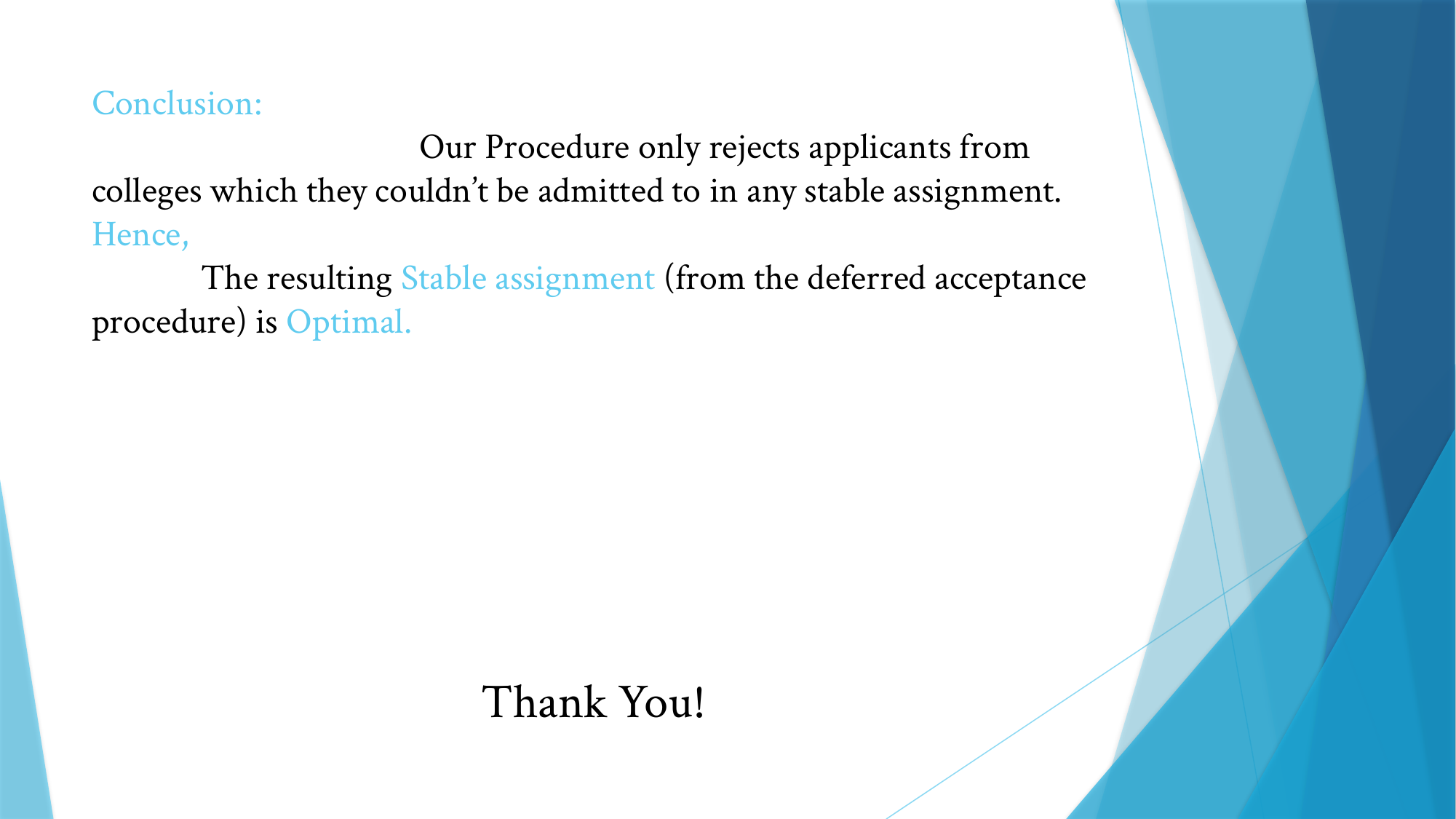

# Conclusion: Our Procedure only rejects applicants from colleges which they couldn’t be admitted to in any stable assignment. Hence, The resulting Stable assignment (from the deferred acceptance procedure) is Optimal.
Thank You!